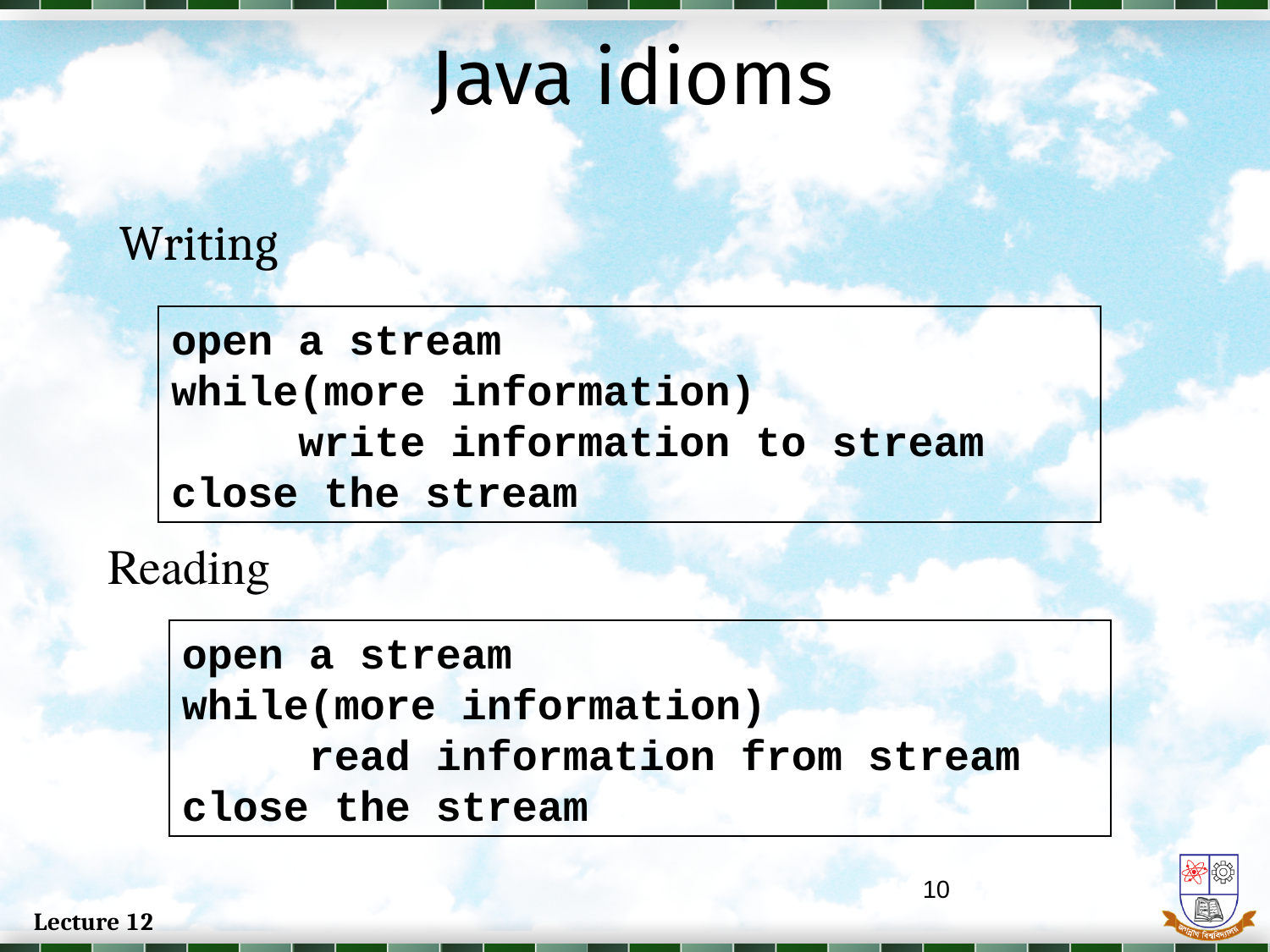

# Java idioms
Writing
open a stream
while(more information)
	write information to stream
close the stream
Reading
open a stream
while(more information)
	read information from stream
close the stream
10